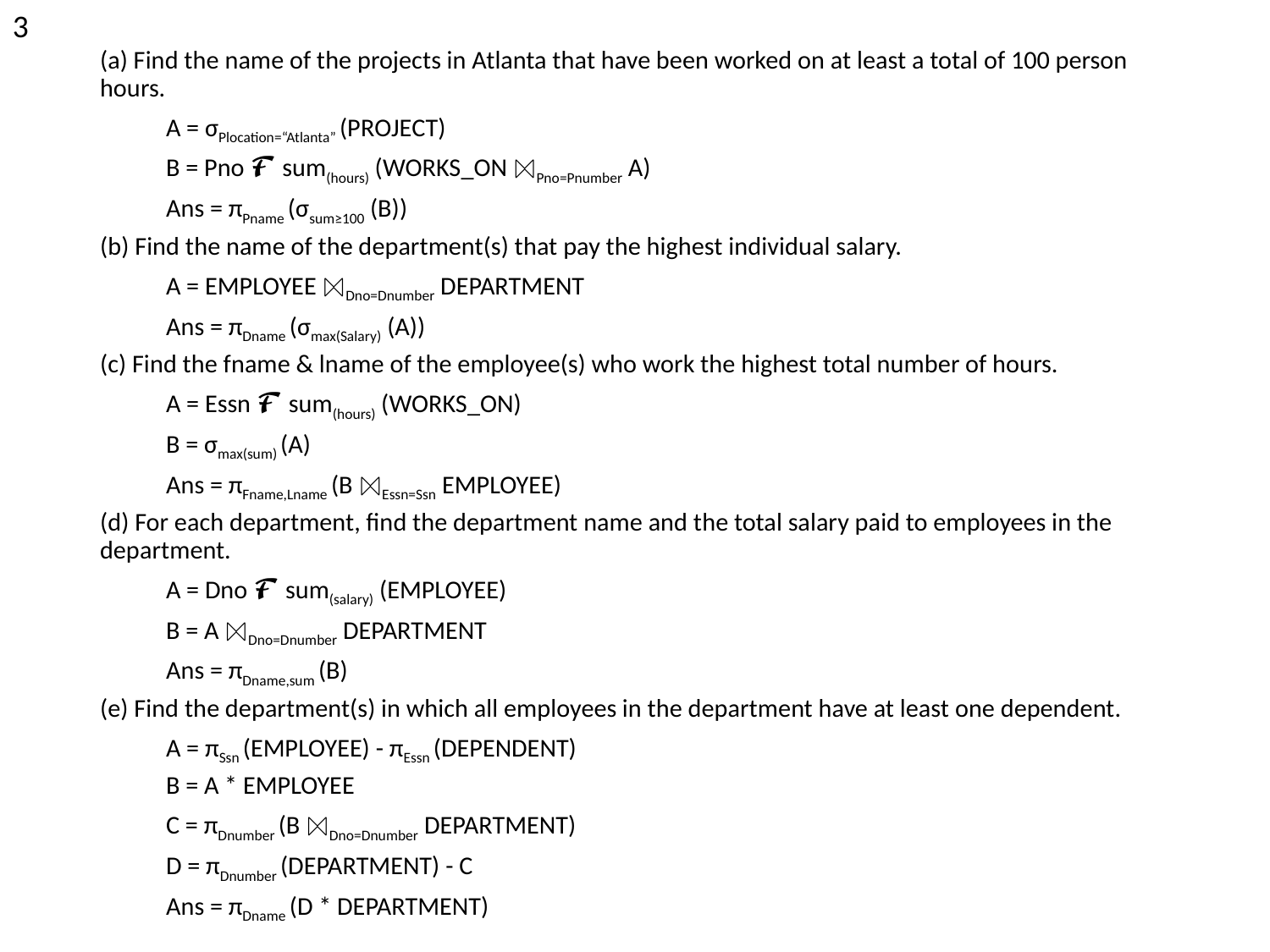

3
(a) Find the name of the projects in Atlanta that have been worked on at least a total of 100 person hours.
	A = σPlocation=“Atlanta” (PROJECT)
	B = Pno 𝓕 sum(hours) (WORKS_ON ⨝Pno=Pnumber A)
	Ans = πPname (σsum≥100 (B))
(b) Find the name of the department(s) that pay the highest individual salary.
	A = EMPLOYEE ⨝Dno=Dnumber DEPARTMENT
	Ans = πDname (σmax(Salary) (A))
(c) Find the fname & lname of the employee(s) who work the highest total number of hours.
	A = Essn 𝓕 sum(hours) (WORKS_ON)
	B = σmax(sum) (A)
	Ans = πFname,Lname (B ⨝Essn=Ssn EMPLOYEE)
(d) For each department, find the department name and the total salary paid to employees in the department.
	A = Dno 𝓕 sum(salary) (EMPLOYEE)
	B = A ⨝Dno=Dnumber DEPARTMENT
	Ans = πDname,sum (B)
(e) Find the department(s) in which all employees in the department have at least one dependent.
	A = πSsn (EMPLOYEE) - πEssn (DEPENDENT)
	B = A * EMPLOYEE
	C = πDnumber (B ⨝Dno=Dnumber DEPARTMENT)
	D = πDnumber (DEPARTMENT) - C
	Ans = πDname (D * DEPARTMENT)